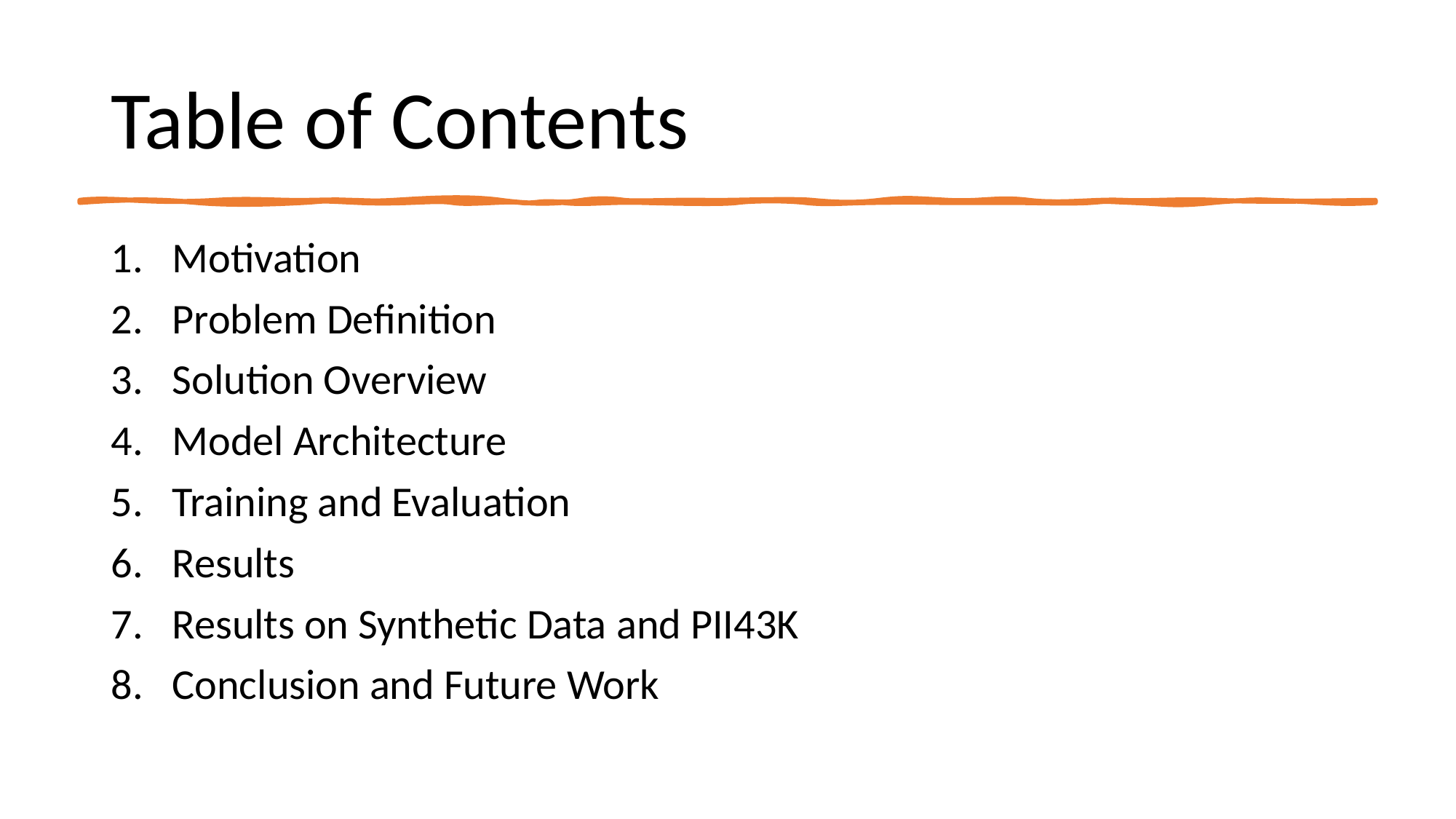

# Table of Contents

Motivation
Problem Definition
Solution Overview
Model Architecture
Training and Evaluation
Results
Results on Synthetic Data and PII43K
Conclusion and Future Work